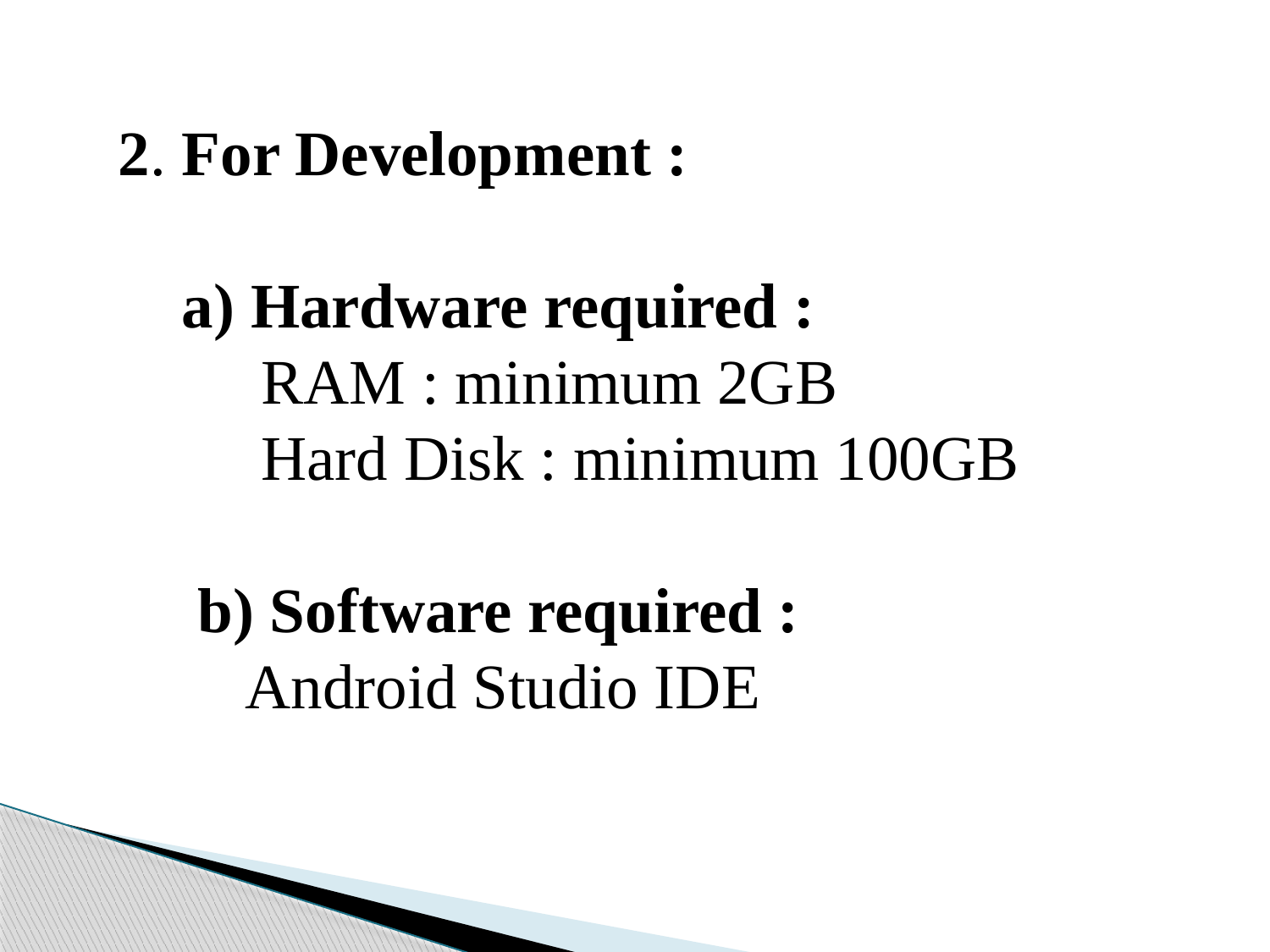

2. For Development :

a) Hardware required :
 RAM : minimum 2GB
 Hard Disk : minimum 100GB

 b) Software required :
Android Studio IDE